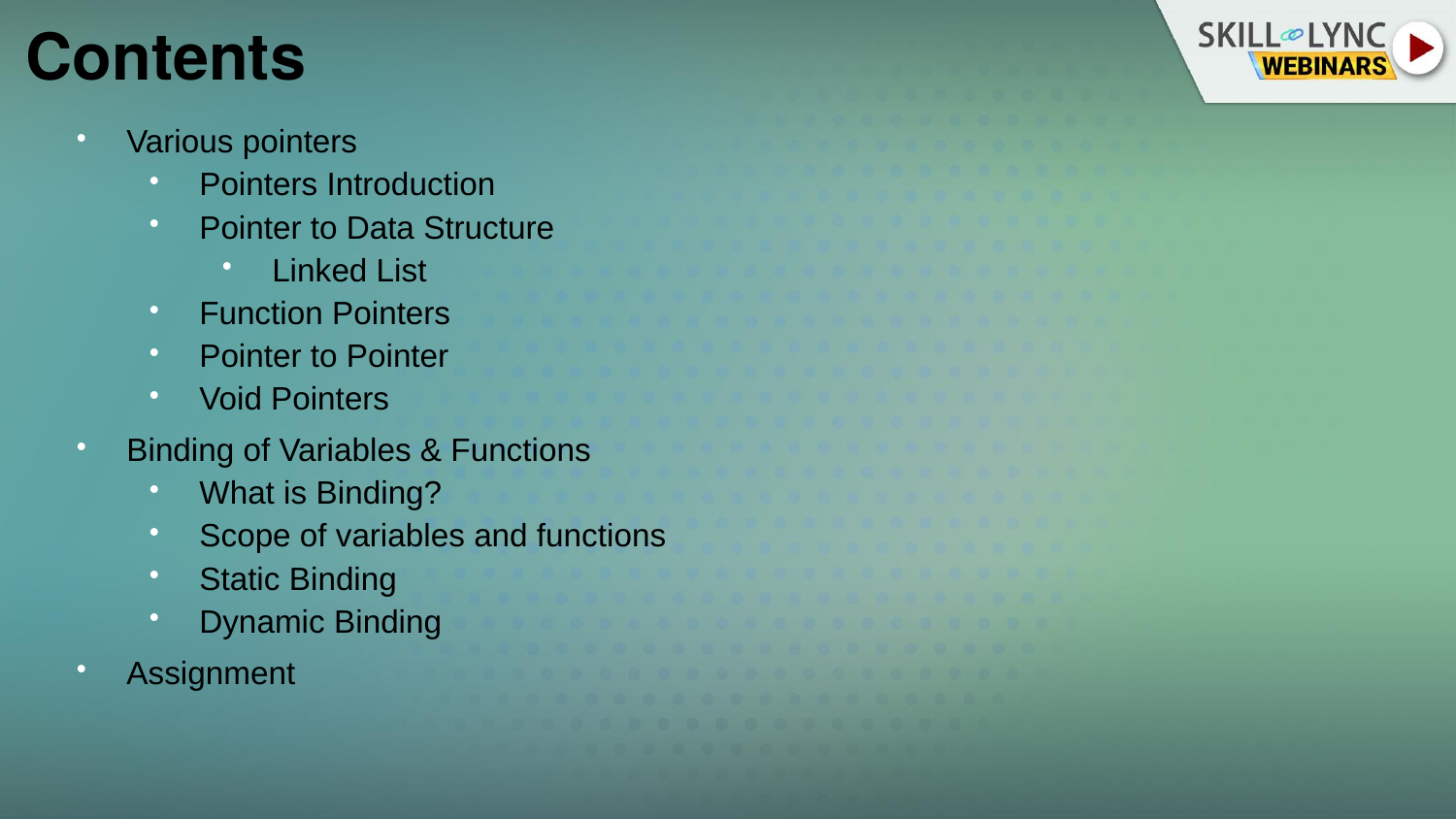

# Contents
Various pointers
Pointers Introduction
Pointer to Data Structure
Linked List
Function Pointers
Pointer to Pointer
Void Pointers
Binding of Variables & Functions
What is Binding?
Scope of variables and functions
Static Binding
Dynamic Binding
Assignment